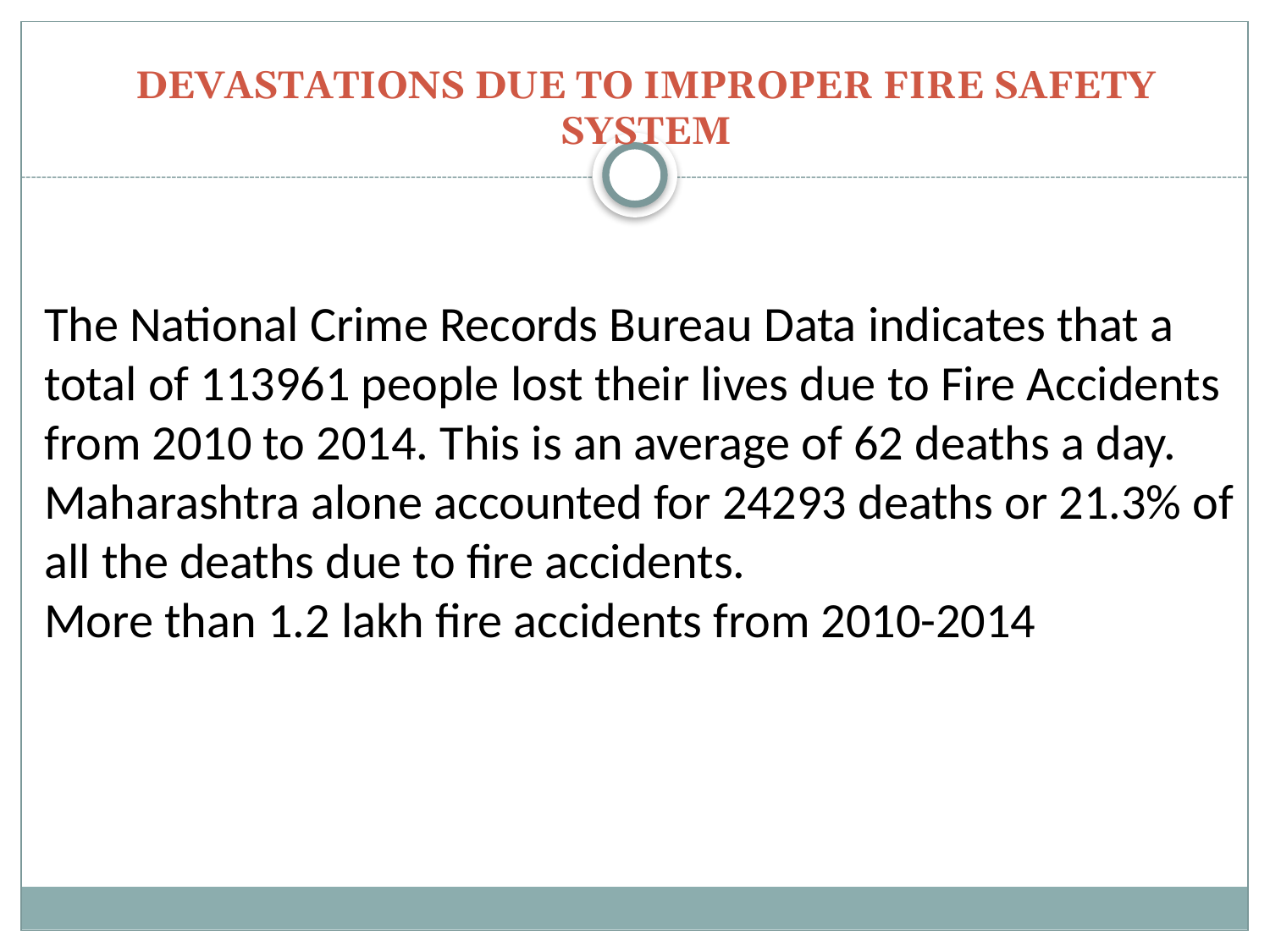

# DEVASTATIONS DUE TO IMPROPER FIRE SAFETY SYSTEM
The National Crime Records Bureau Data indicates that a total of 113961 people lost their lives due to Fire Accidents from 2010 to 2014. This is an average of 62 deaths a day. Maharashtra alone accounted for 24293 deaths or 21.3% of all the deaths due to fire accidents.
More than 1.2 lakh fire accidents from 2010-2014